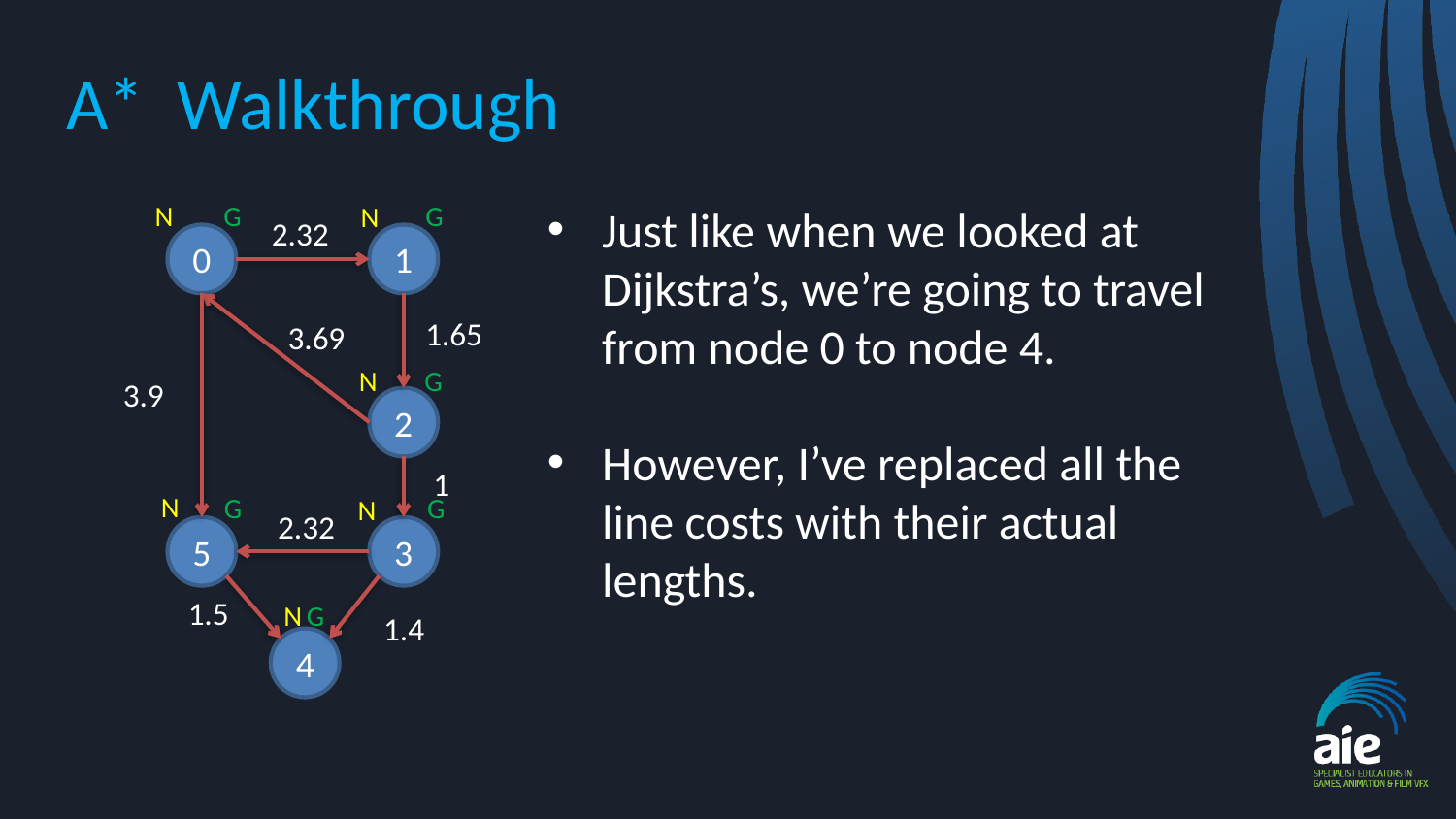

# A*  Walkthrough
G
G
N
N
Just like when we looked at Dijkstra’s, we’re going to travel from node 0 to node 4.

However, I’ve replaced all the line costs with their actual lengths.
2.32
0
1
1.65
3.69
G
N
3.9
2
1
N
G
G
N
2.32
5
3
1.5
G
N
1.4
4